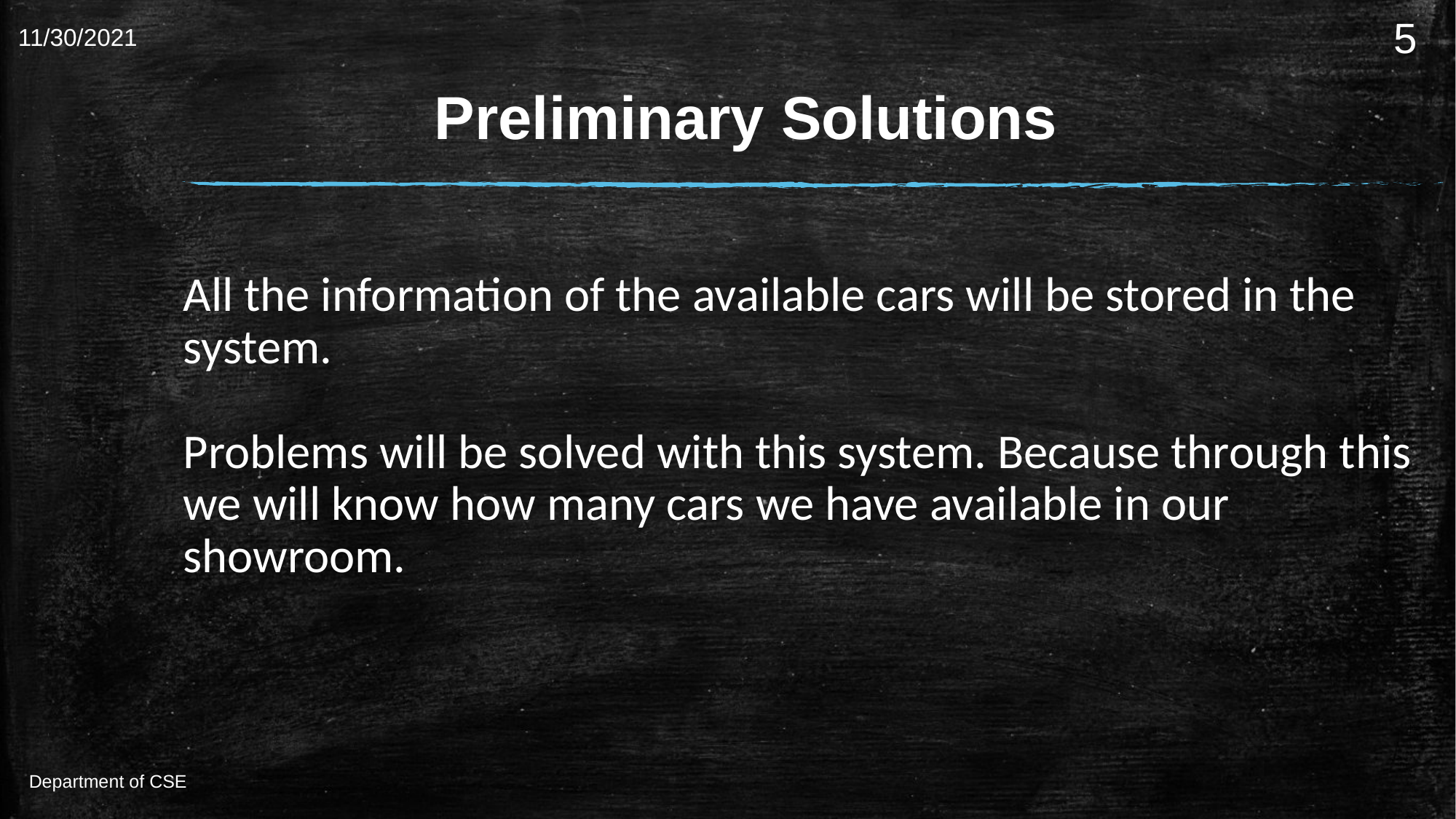

11/30/2021
5
# Preliminary Solutions
All the information of the available cars will be stored in the system.

Problems will be solved with this system. Because through this we will know how many cars we have available in our showroom.

Department of CSE